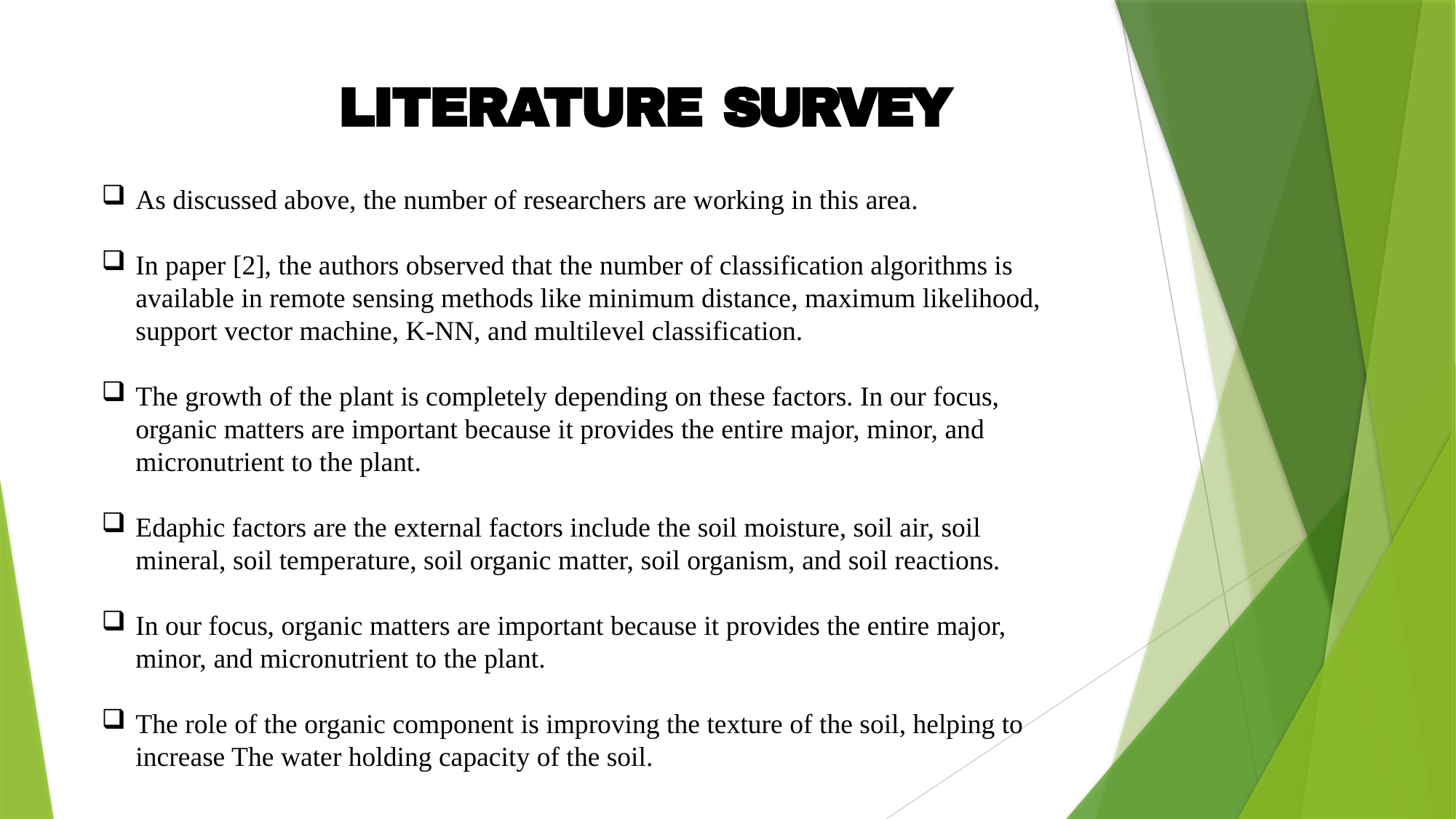

LITERATURE SURVEY
As discussed above, the number of researchers are working in this area.

In paper [2], the authors observed that the number of classification algorithms is available in remote sensing methods like minimum distance, maximum likelihood, support vector machine, K-NN, and multilevel classification.

The growth of the plant is completely depending on these factors. In our focus, organic matters are important because it provides the entire major, minor, and micronutrient to the plant.

Edaphic factors are the external factors include the soil moisture, soil air, soil mineral, soil temperature, soil organic matter, soil organism, and soil reactions.

In our focus, organic matters are important because it provides the entire major, minor, and micronutrient to the plant.

The role of the organic component is improving the texture of the soil, helping to increase The water holding capacity of the soil.